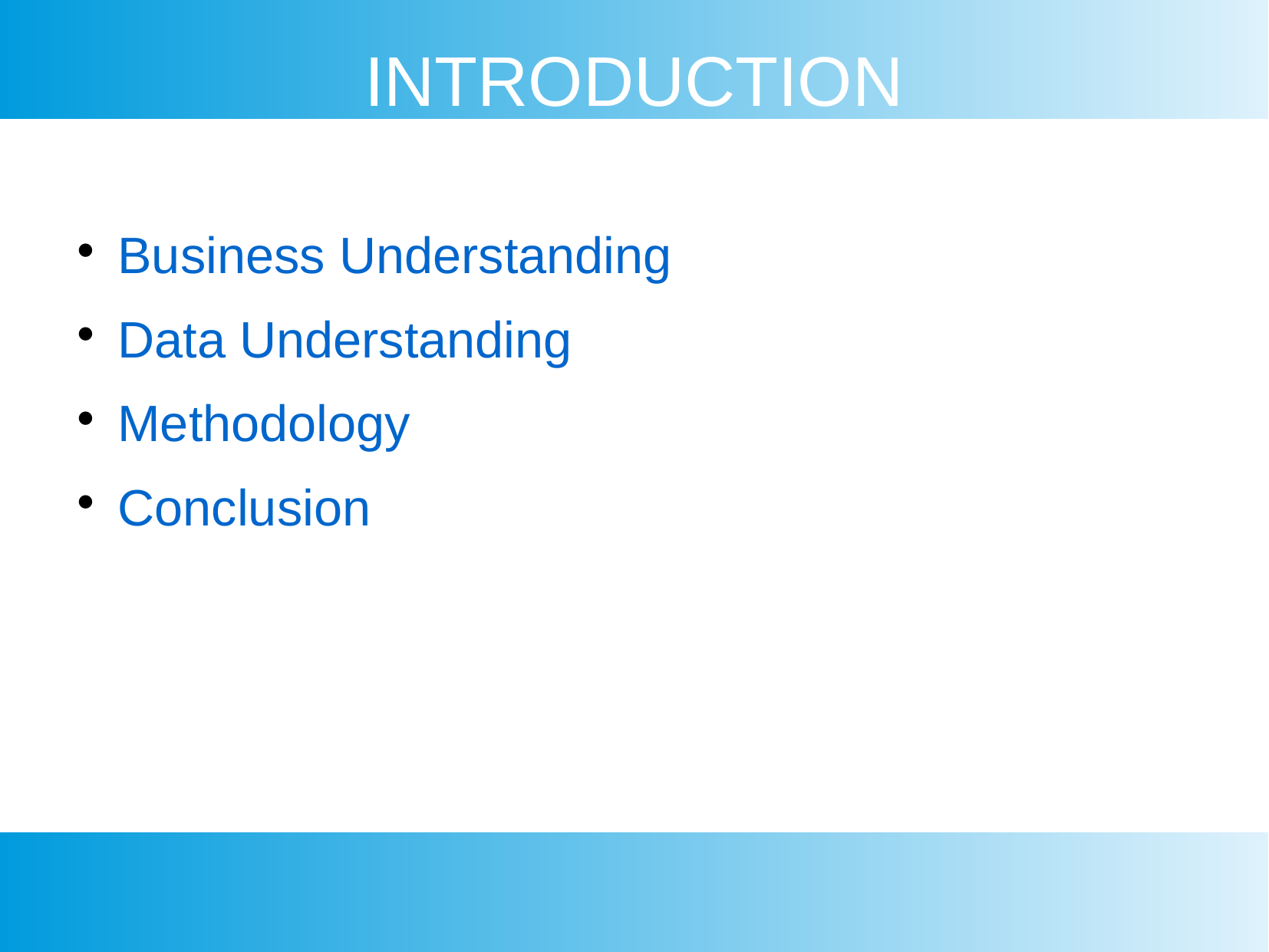

INTRODUCTION
Business Understanding
Data Understanding
Methodology
Conclusion